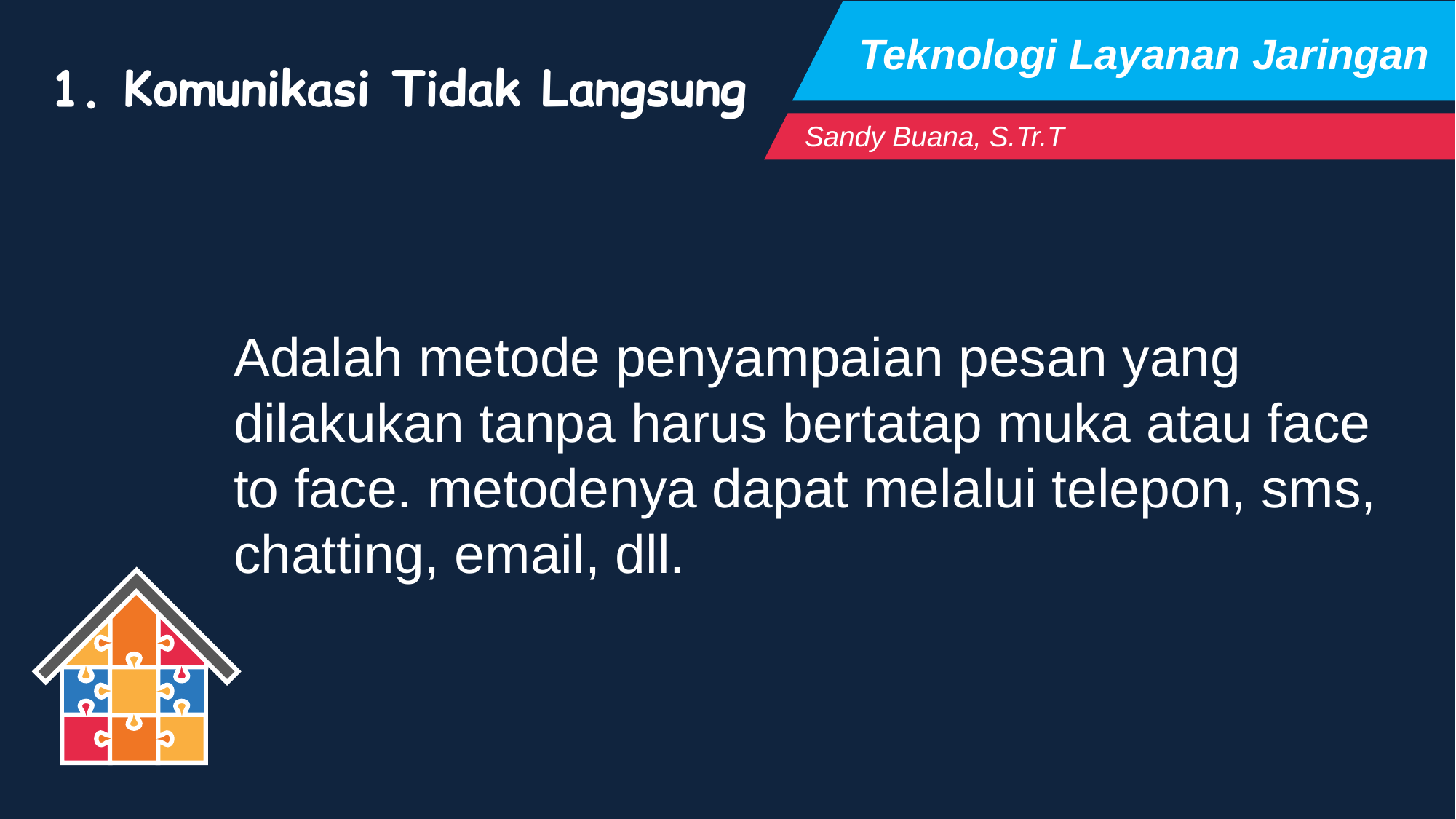

Teknologi Layanan Jaringan
1. Komunikasi Tidak Langsung

Sandy Buana, S.Tr.T
Adalah metode penyampaian pesan yang dilakukan tanpa harus bertatap muka atau face to face. metodenya dapat melalui telepon, sms, chatting, email, dll.